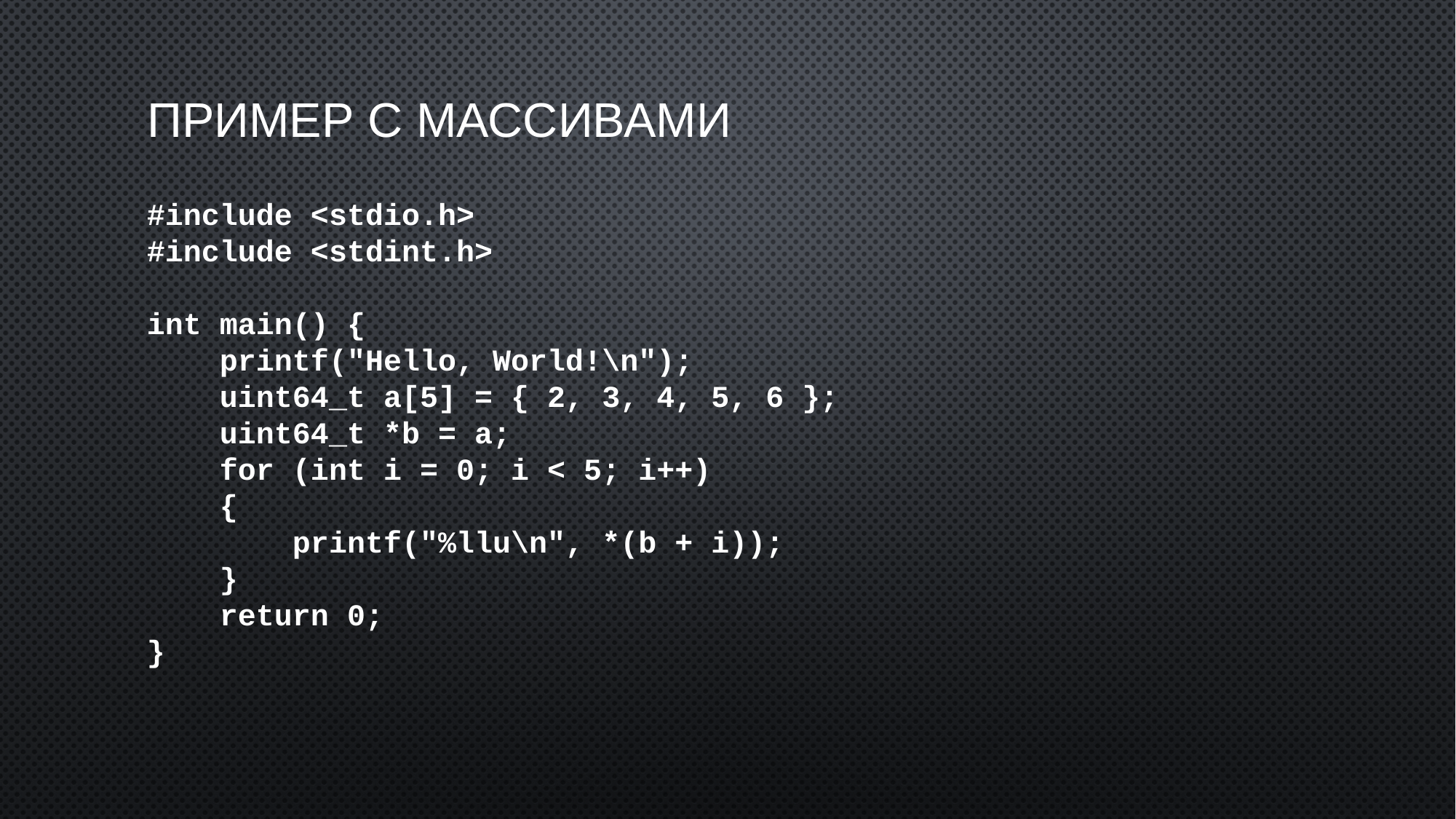

# пример с массивами
#include <stdio.h>
#include <stdint.h>
int main() {
    printf("Hello, World!\n");
    uint64_t a[5] = { 2, 3, 4, 5, 6 };
    uint64_t *b = a;
    for (int i = 0; i < 5; i++)
    {
        printf("%llu\n", *(b + i));
    }
    return 0;
}